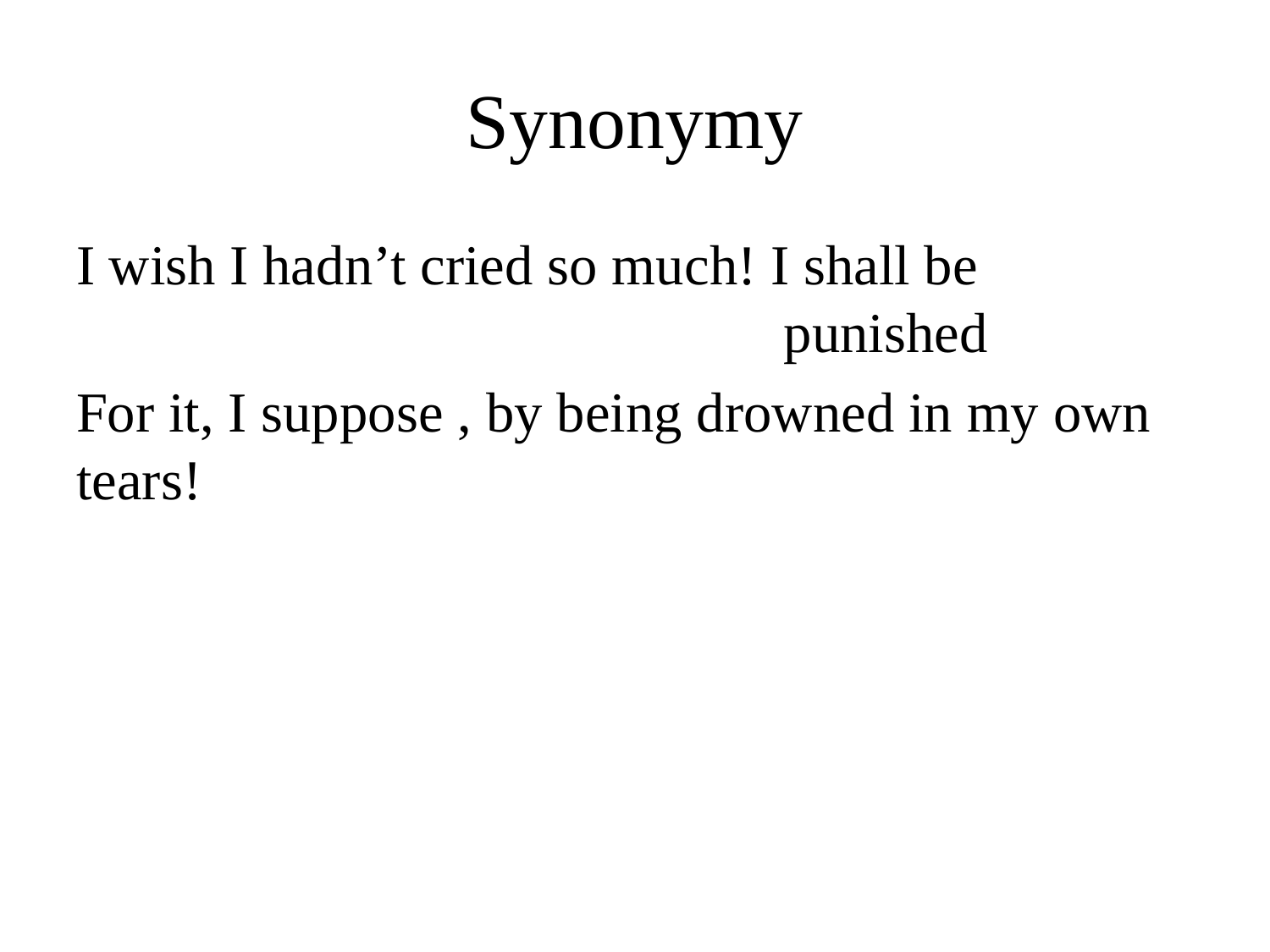

# Synonymy
I wish I hadn’t cried so much! I shall be  	       	                                         punished
For it, I suppose , by being drowned in my own tears!